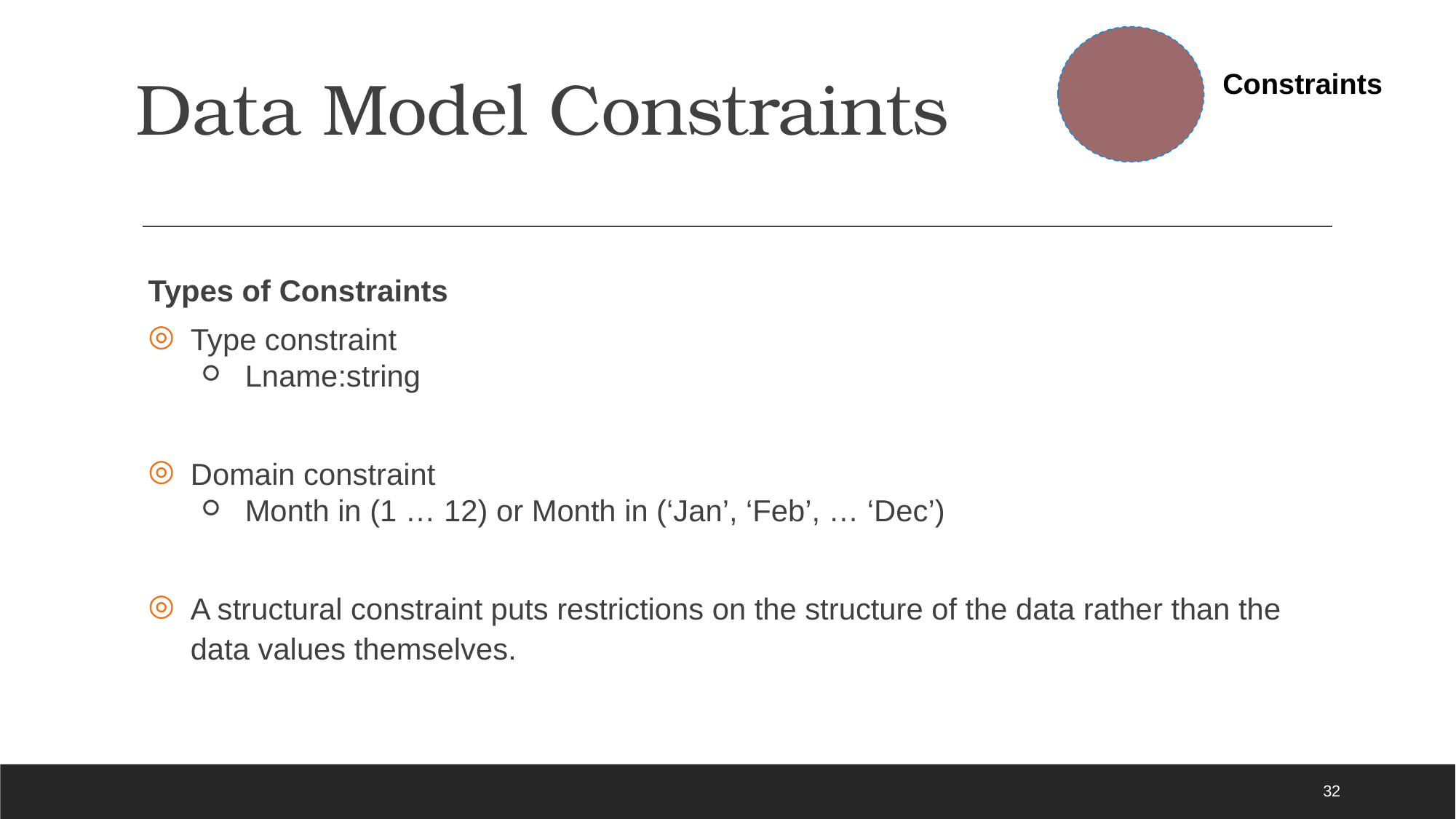

# Data Model Constraints
Constraints

Types of Constraints
Type constraint
Lname:string

Domain constraint
Month in (1 … 12) or Month in (‘Jan’, ‘Feb’, … ‘Dec’)

A structural constraint puts restrictions on the structure of the data rather than the data values themselves.
32